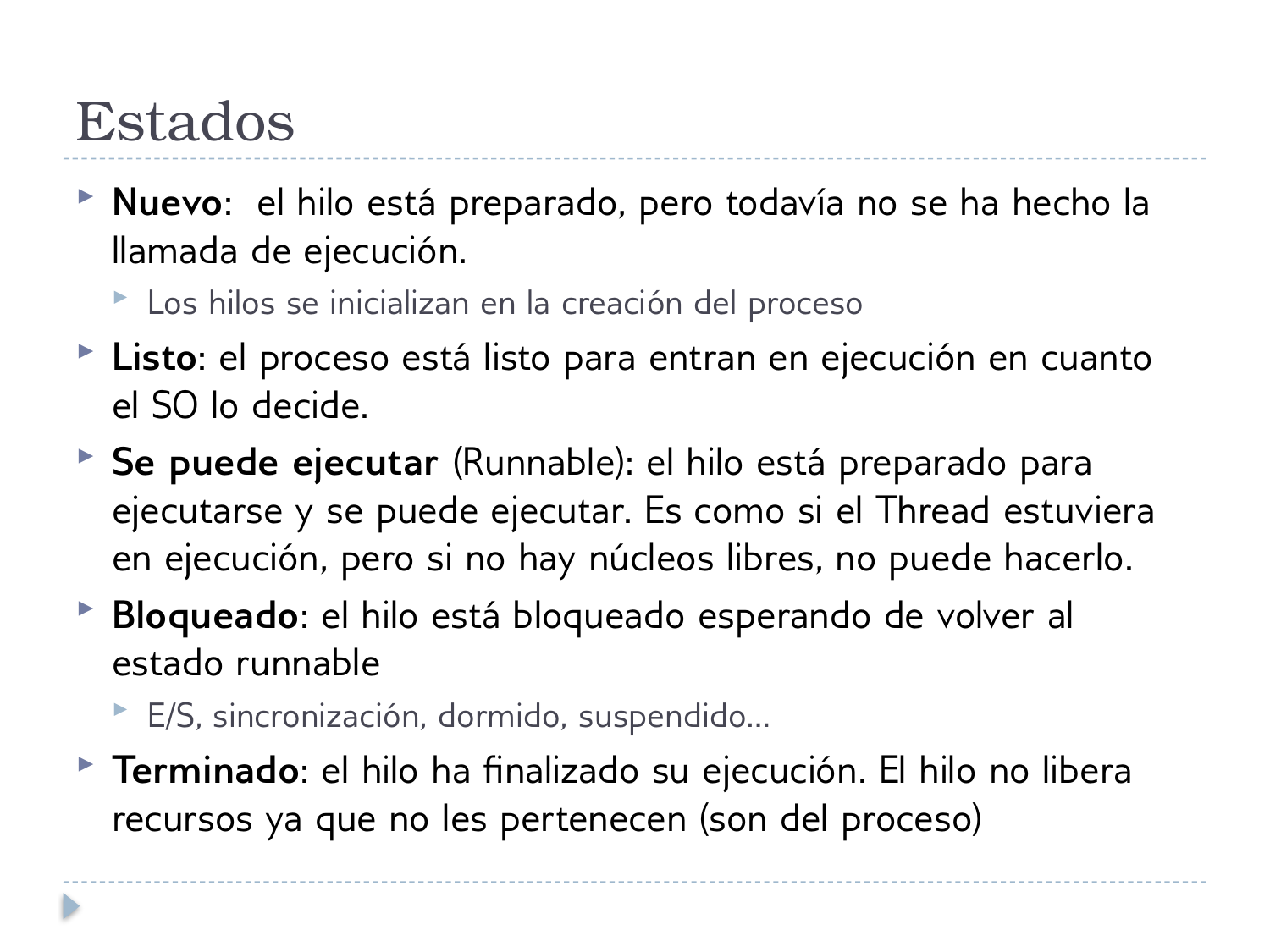

# Estados
Nuevo:  el hilo está preparado, pero todavía no se ha hecho la llamada de ejecución.
Los hilos se inicializan en la creación del proceso
Listo: el proceso está listo para entran en ejecución en cuanto el SO lo decide.
Se puede ejecutar (Runnable): el hilo está preparado para ejecutarse y se puede ejecutar. Es como si el Thread estuviera en ejecución, pero si no hay núcleos libres, no puede hacerlo.
Bloqueado: el hilo está bloqueado esperando de volver al estado runnable
E/S, sincronización, dormido, suspendido…
Terminado: el hilo ha finalizado su ejecución. El hilo no libera recursos ya que no les pertenecen (son del proceso)